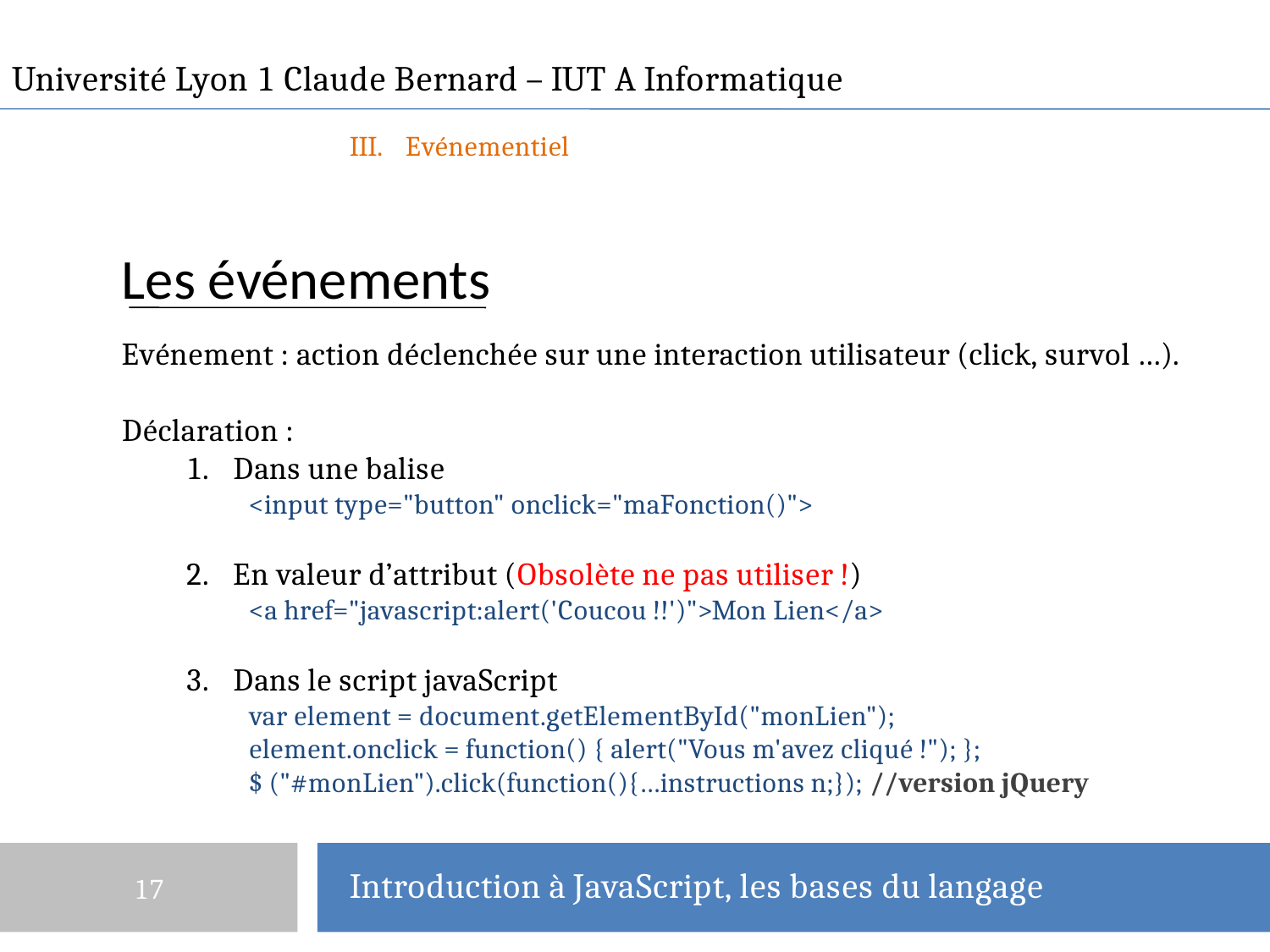

Université Lyon 1 Claude Bernard – IUT A Informatique
Evénementiel
# Les événements
Evénement : action déclenchée sur une interaction utilisateur (click, survol …).

Déclaration :
Dans une balise
<input type="button" onclick="maFonction()">

En valeur d’attribut (Obsolète ne pas utiliser !)
<a href="javascript:alert('Coucou !!')">Mon Lien</a>

Dans le script javaScript
var element = document.getElementById("monLien");
element.onclick = function() { alert("Vous m'avez cliqué !"); };
$ ("#monLien").click(function(){…instructions n;}); //version jQuery

17

Introduction à JavaScript, les bases du langage